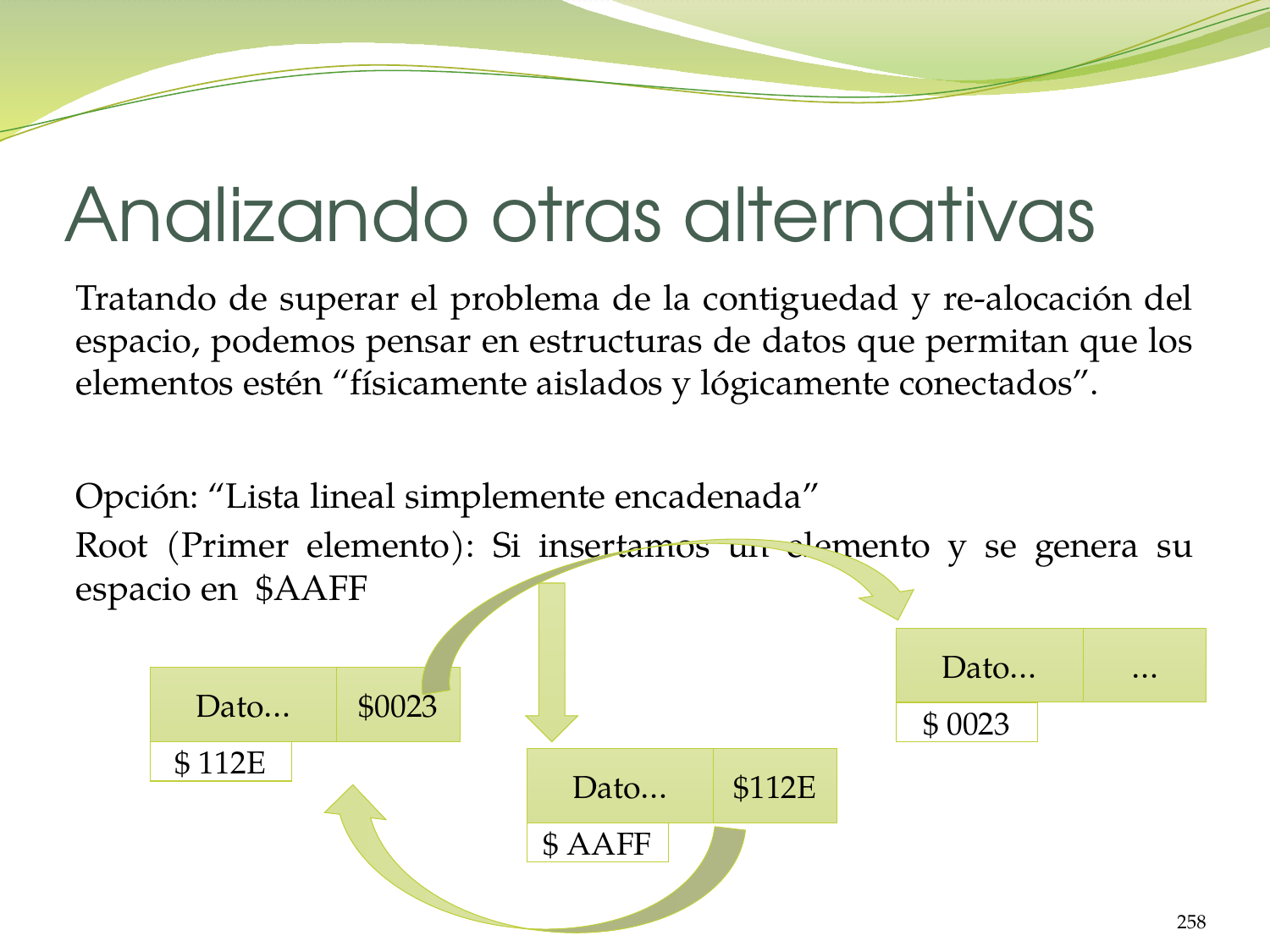

# Analizando otras alternativas
Tratando de superar el problema de la contiguedad y re-alocación del espacio, podemos pensar en estructuras de datos que permitan que los elementos estén “físicamente aislados y lógicamente conectados”.

Opción: “Lista lineal simplemente encadenada”
Root (Primer elemento): Si insertamos un elemento y se genera su espacio en  $AAFF

…
Dato…

$0023
Dato…
$ 0023
$ 112E
$112E
Dato…
$ AAFF
258